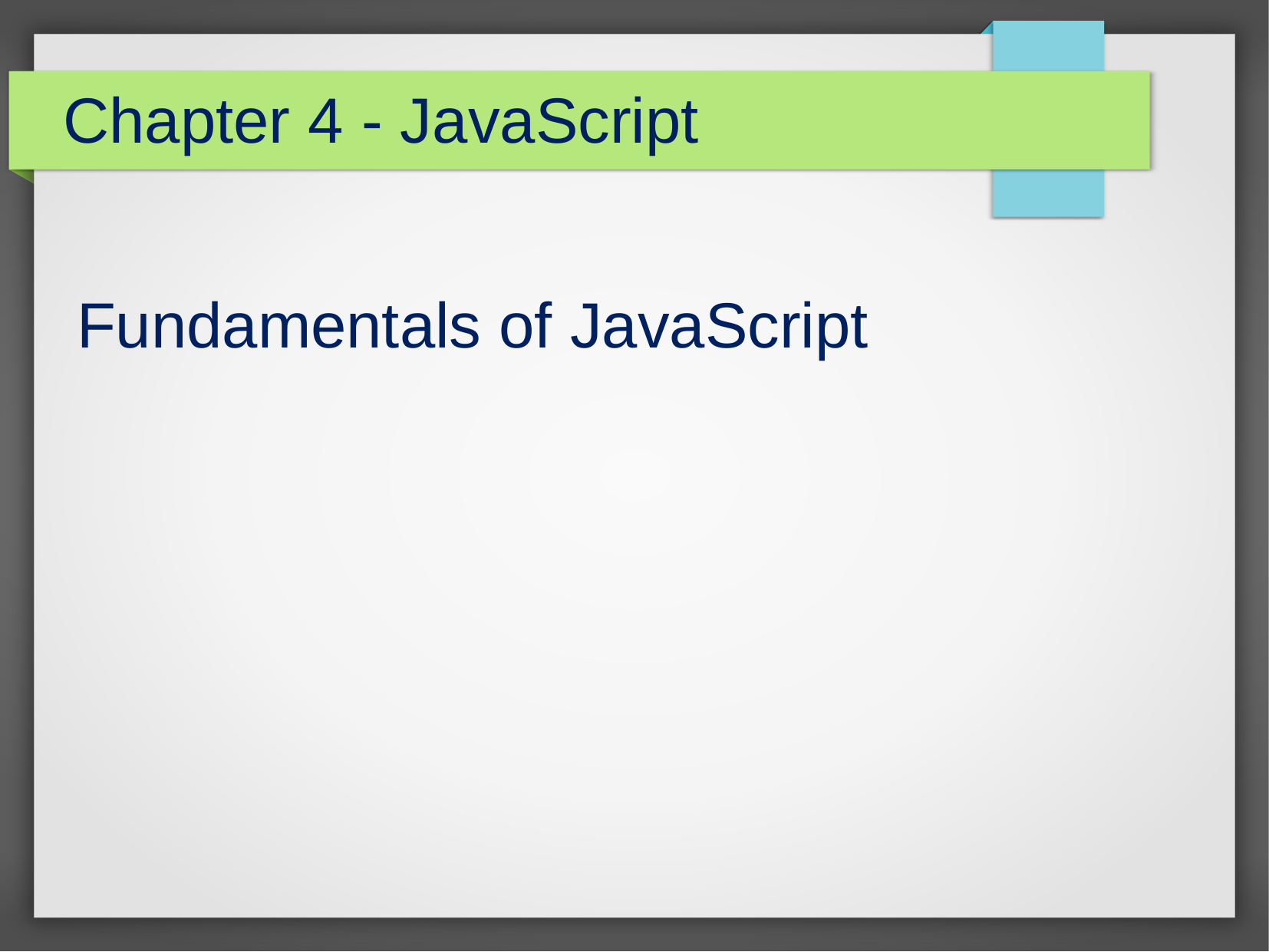

Chapter 4 - JavaScript

Fundamentals of JavaScript